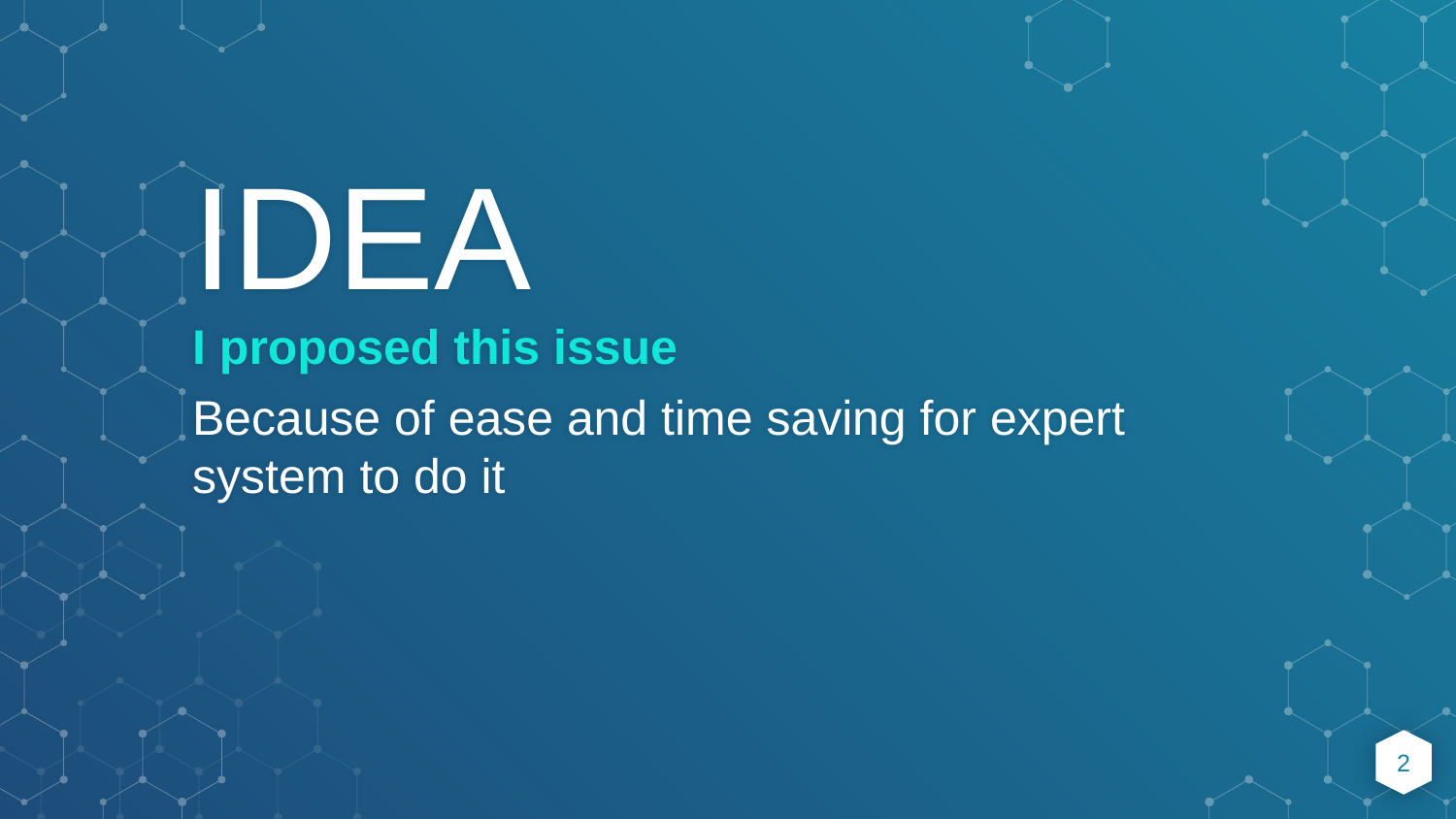

IDEA
I proposed this issue
Because of ease and time saving for expert system to do it
2